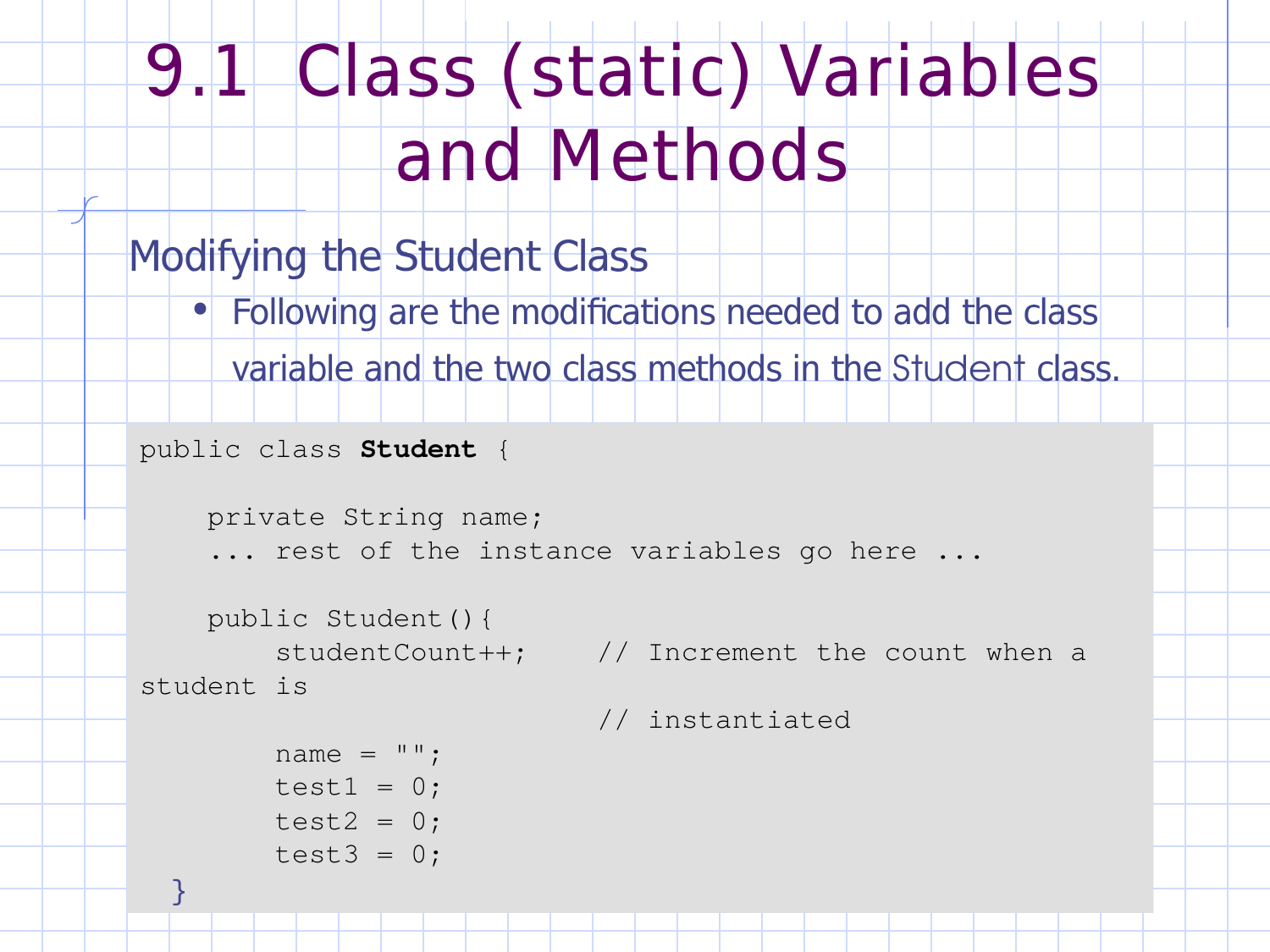

# 9.1  Class (static) Variables and Methods
Modifying the Student Class
Following are the modifications needed to add the class variable and the two class methods in the Student class.

public class Student {

    private String name;
    ... rest of the instance variables go here ...

    public Student(){
        studentCount++;    // Increment the count when a student is
                           // instantiated
        name = "";
        test1 = 0;
        test2 = 0;
        test3 = 0;
    }